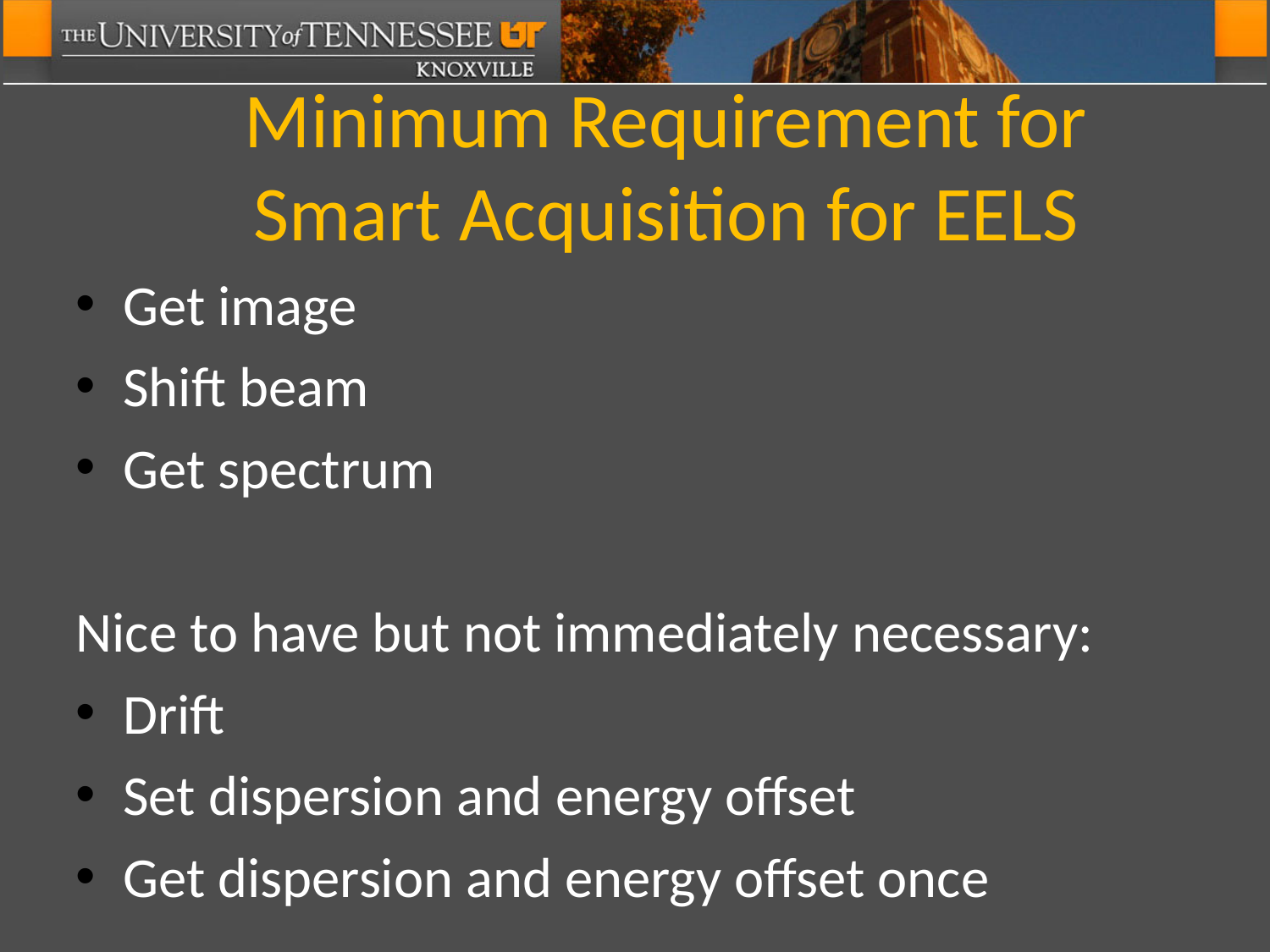

# Minimum Requirement for Smart Acquisition for EELS
Get image
Shift beam
Get spectrum

Nice to have but not immediately necessary:
Drift
Set dispersion and energy offset
Get dispersion and energy offset once